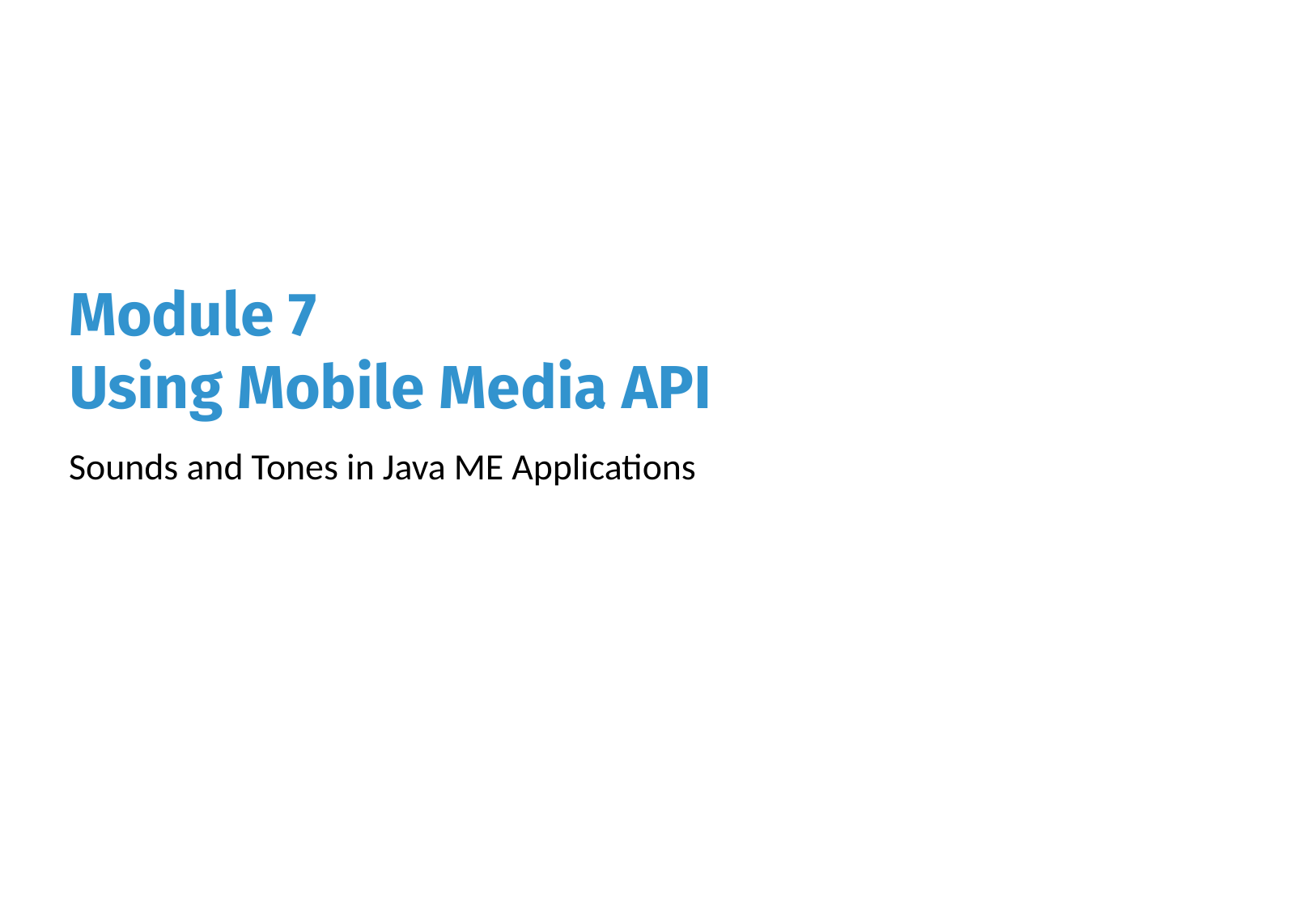

# Module 7 Using Mobile Media API
Sounds and Tones in Java ME Applications